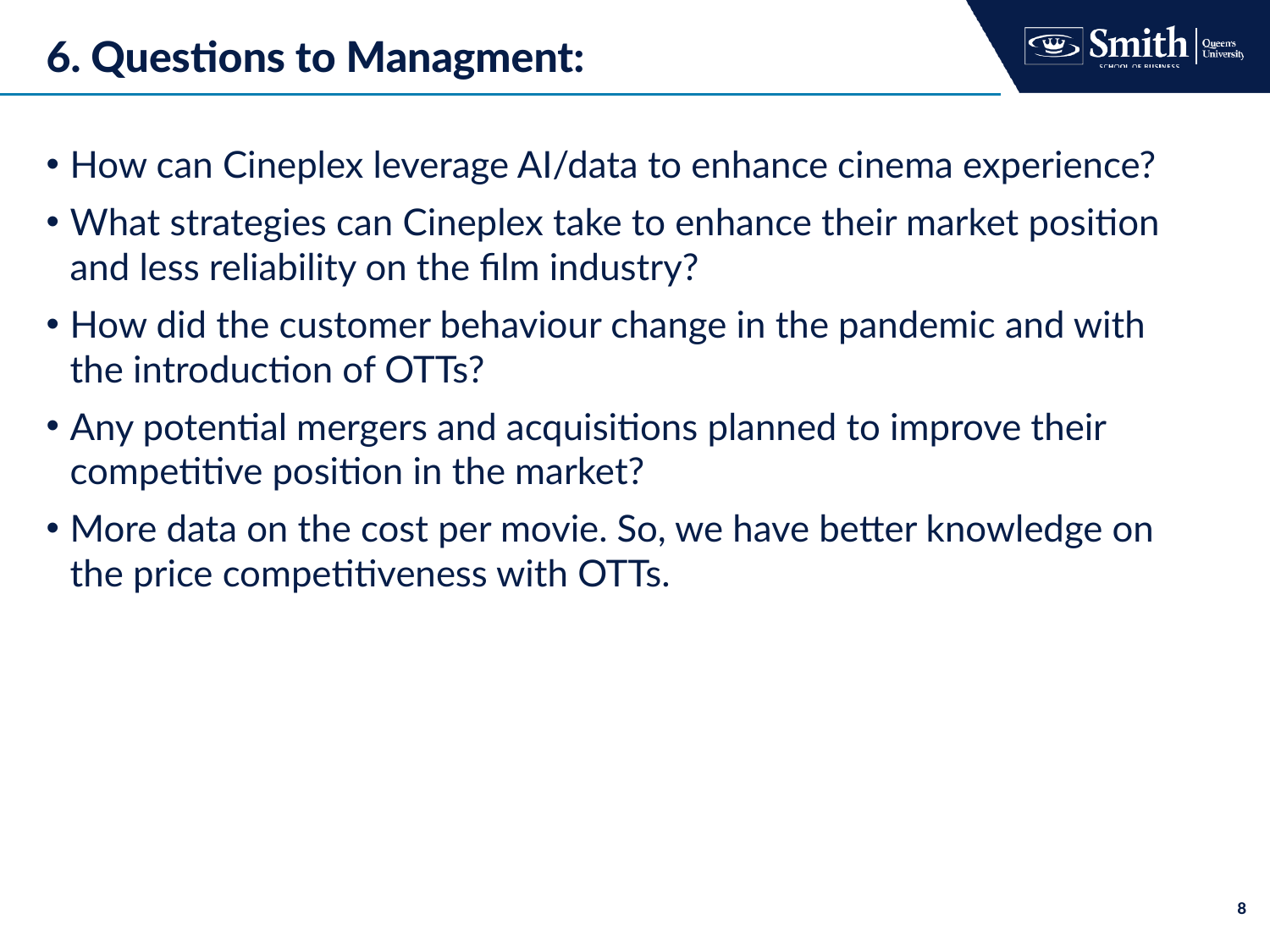

# 6. Questions to Managment:
How can Cineplex leverage AI/data to enhance cinema experience?
What strategies can Cineplex take to enhance their market position and less reliability on the film industry?
How did the customer behaviour change in the pandemic and with the introduction of OTTs?
Any potential mergers and acquisitions planned to improve their competitive position in the market?
More data on the cost per movie. So, we have better knowledge on the price competitiveness with OTTs.